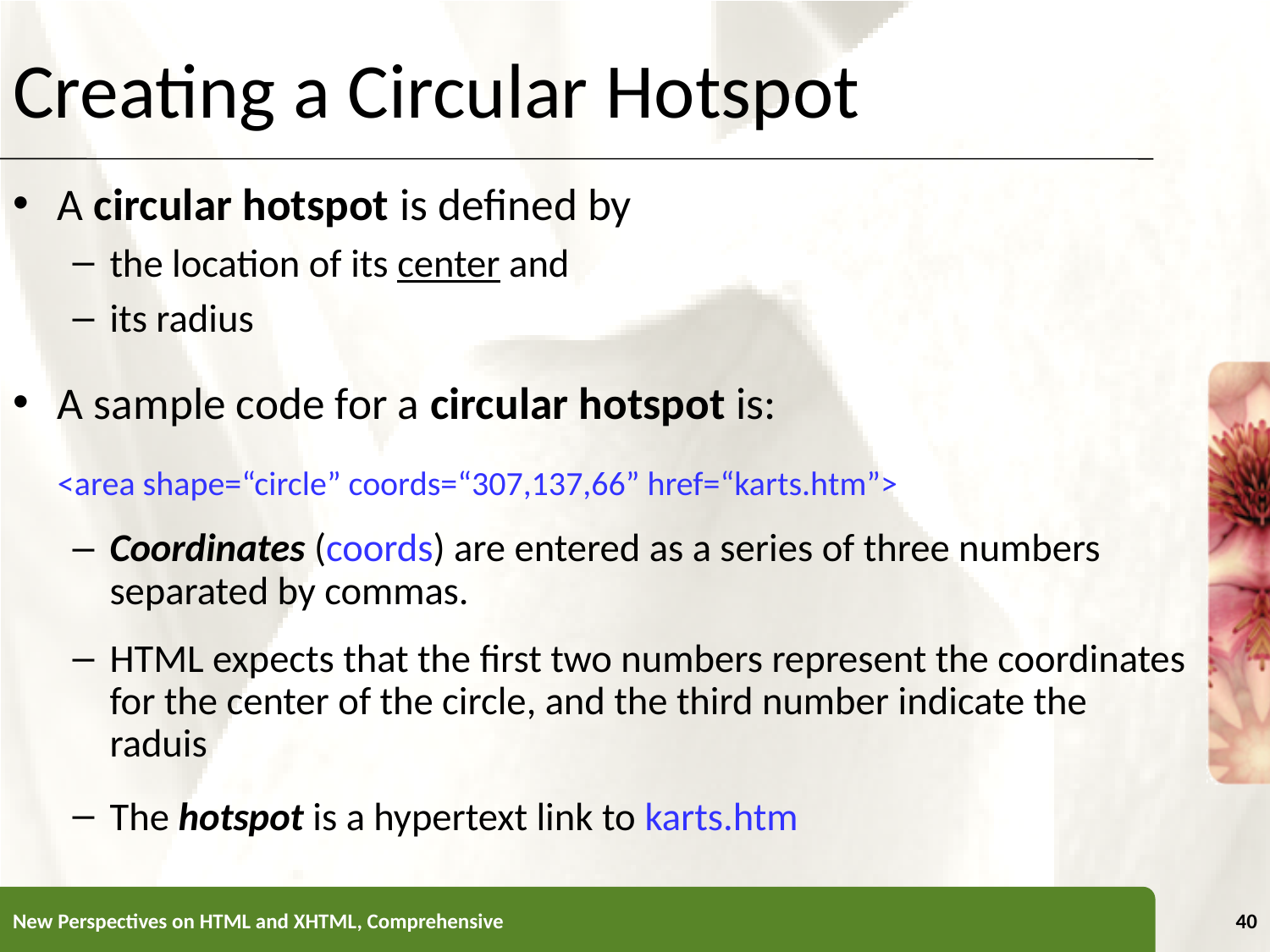

Creating a Circular Hotspot
A circular hotspot is defined by
the location of its center and
its radius
A sample code for a circular hotspot is:
	<area shape=“circle” coords=“307,137,66” href=“karts.htm”>
Coordinates (coords) are entered as a series of three numbers separated by commas.
HTML expects that the first two numbers represent the coordinates for the center of the circle, and the third number indicate the raduis
The hotspot is a hypertext link to karts.htm
New Perspectives on HTML and XHTML, Comprehensive
40